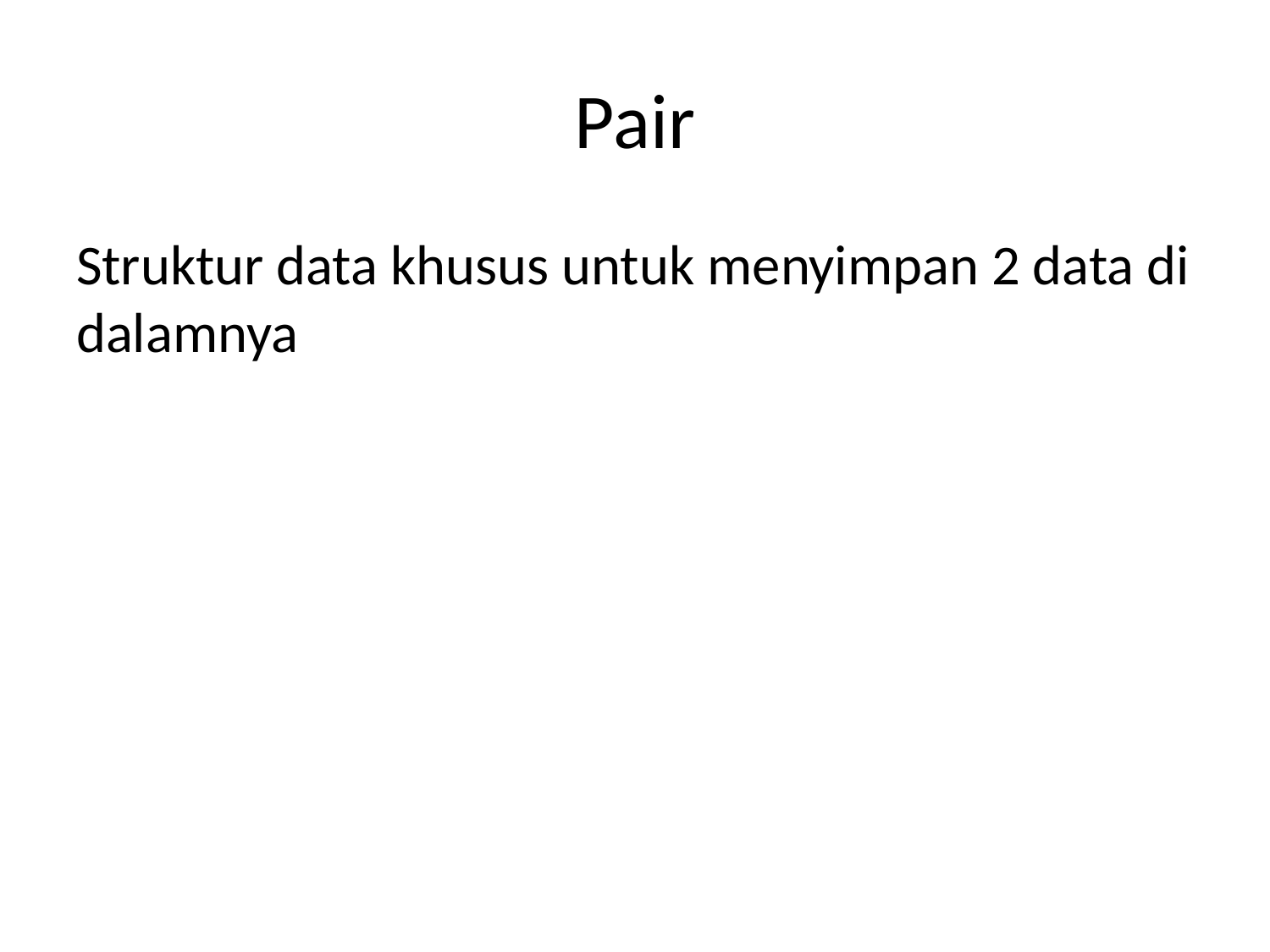

# Pair
Struktur data khusus untuk menyimpan 2 data di dalamnya